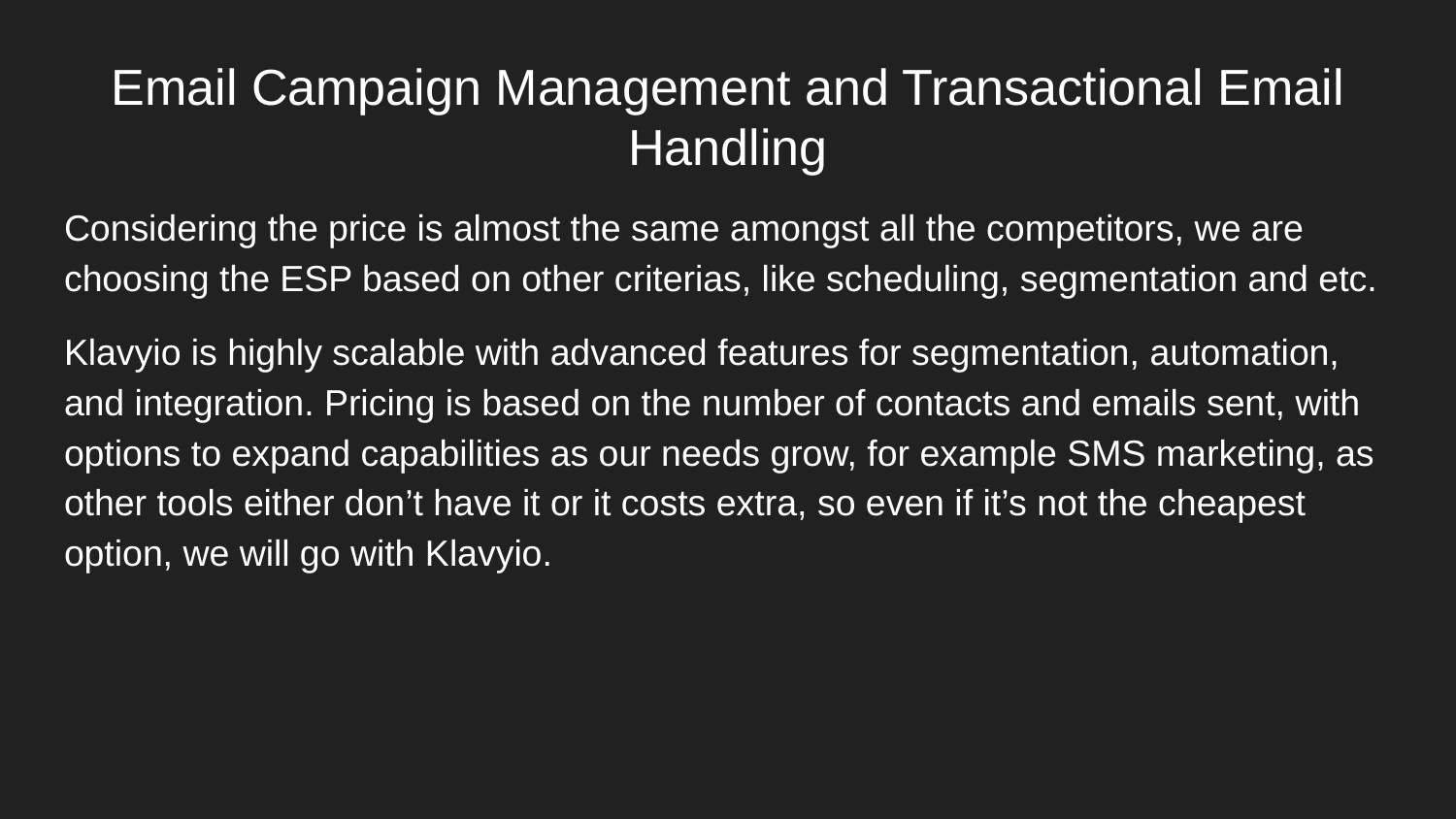

# Email Campaign Management and Transactional Email Handling
Considering the price is almost the same amongst all the competitors, we are choosing the ESP based on other criterias, like scheduling, segmentation and etc.
Klavyio is highly scalable with advanced features for segmentation, automation, and integration. Pricing is based on the number of contacts and emails sent, with options to expand capabilities as our needs grow, for example SMS marketing, as other tools either don’t have it or it costs extra, so even if it’s not the cheapest option, we will go with Klavyio.